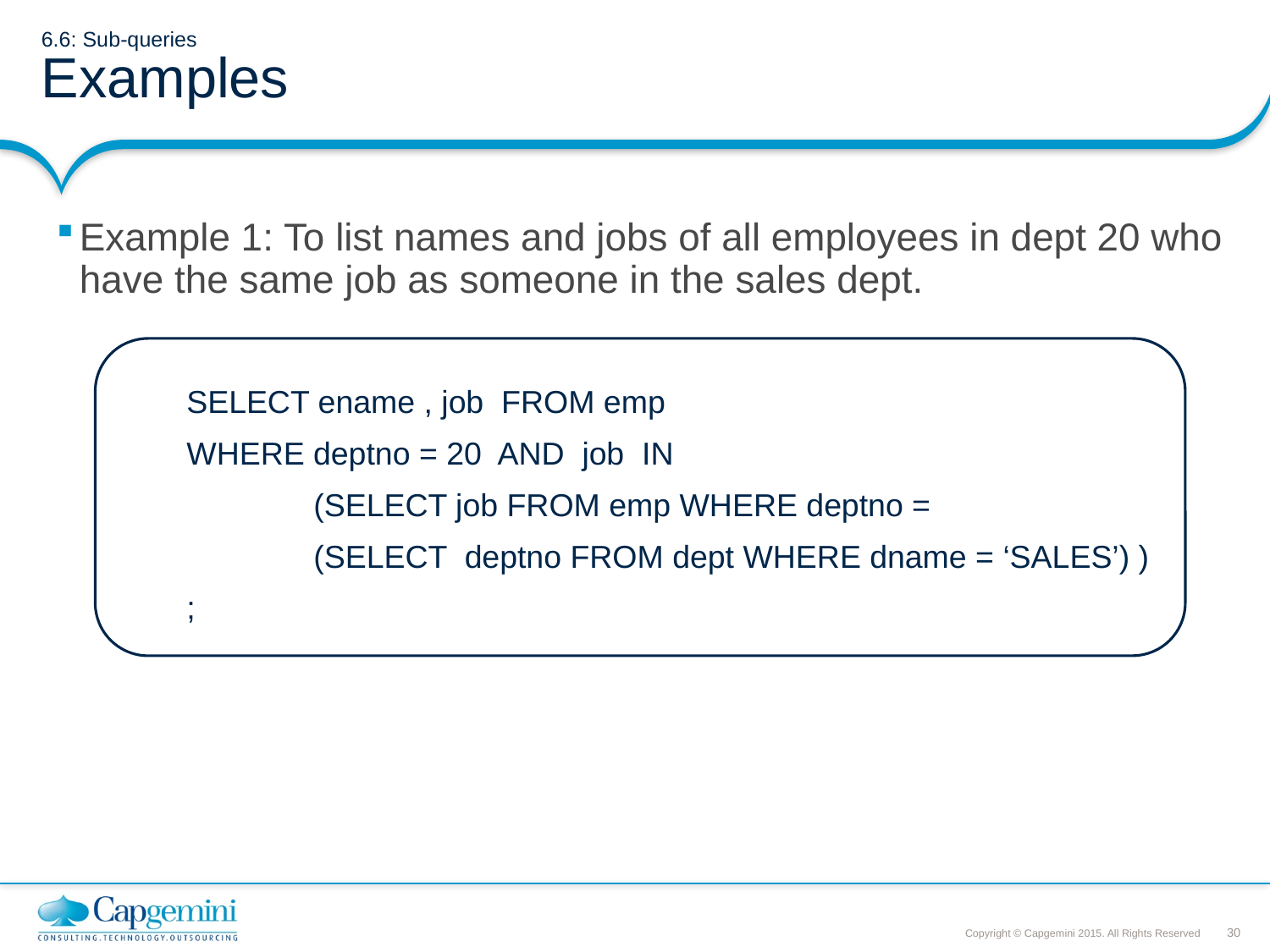

# 6.6: Sub-queries Examples
Example 1: To list names and jobs of all employees in dept 20 who have the same job as someone in the sales dept.

SELECT ename , job  FROM emp
WHERE deptno = 20  AND  job  IN
	(SELECT job FROM emp WHERE deptno =
       	(SELECT  deptno FROM dept WHERE dname = ‘SALES’) ) ;